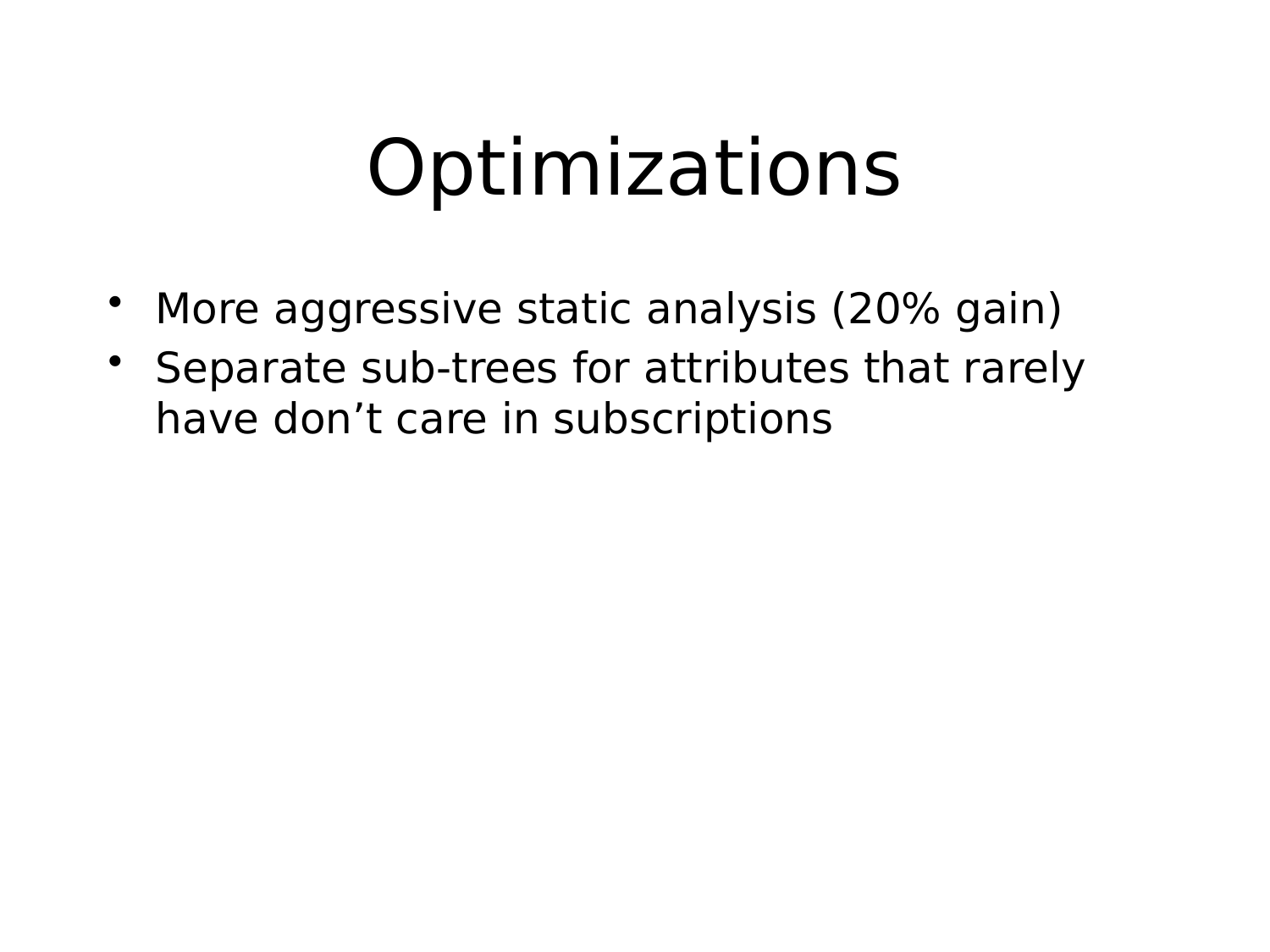

# Optimizations
More aggressive static analysis (20% gain)
Separate sub-trees for attributes that rarely have don’t care in subscriptions